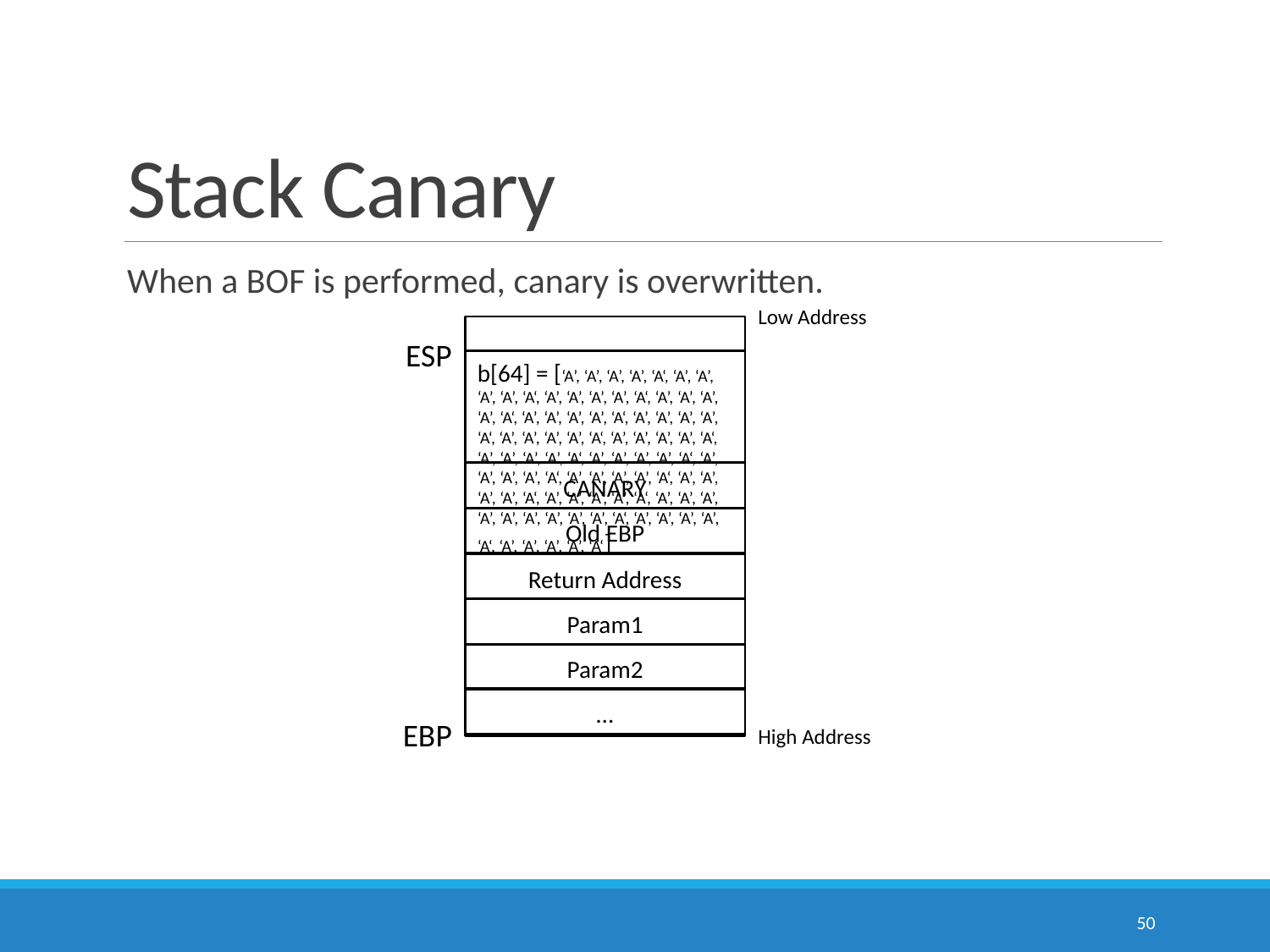

# Stack Canary
When a BOF is performed, canary is overwritten.
Low Address

ESP
b[64] = [‘A’, ‘A’, ‘A’, ‘A’, ‘A‘, ‘A’, ‘A’, ‘A’, ‘A’, ‘A‘, ‘A’, ‘A’, ‘A’, ‘A’, ‘A‘, ‘A’, ‘A’, ‘A’, ‘A’, ‘A‘, ‘A’, ‘A’, ‘A’, ‘A’, ‘A‘, ‘A’, ‘A’, ‘A’, ‘A’, ‘A‘, ‘A’, ‘A’, ‘A’, ‘A’, ‘A‘, ‘A’, ‘A’, ‘A’, ‘A’, ‘A‘, ‘A’, ‘A’, ‘A’, ‘A’, ‘A‘, ‘A’, ‘A’, ‘A’, ‘A’, ‘A‘, ‘A’, ‘A’, ‘A’, ‘A’, ‘A‘, ‘A’, ‘A’, ‘A’, ‘A’, ‘A‘, ‘A’, ‘A’, ‘A’, ‘A’, ‘A‘, ‘A’, ‘A’, ‘A’, ‘A’, ‘A‘, ‘A’, ‘A’, ‘A’, ‘A’, ‘A’, ‘A’, ‘A’, ‘A’, ‘A’, ‘A‘, ‘A’, ‘A’, ‘A’, ‘A’, ‘A‘, ‘A’, ‘A’, ‘A’, ‘A’, ‘A‘]
CANARY
Old EBP
Return Address
Param1
Param2
…
EBP
High Address
50